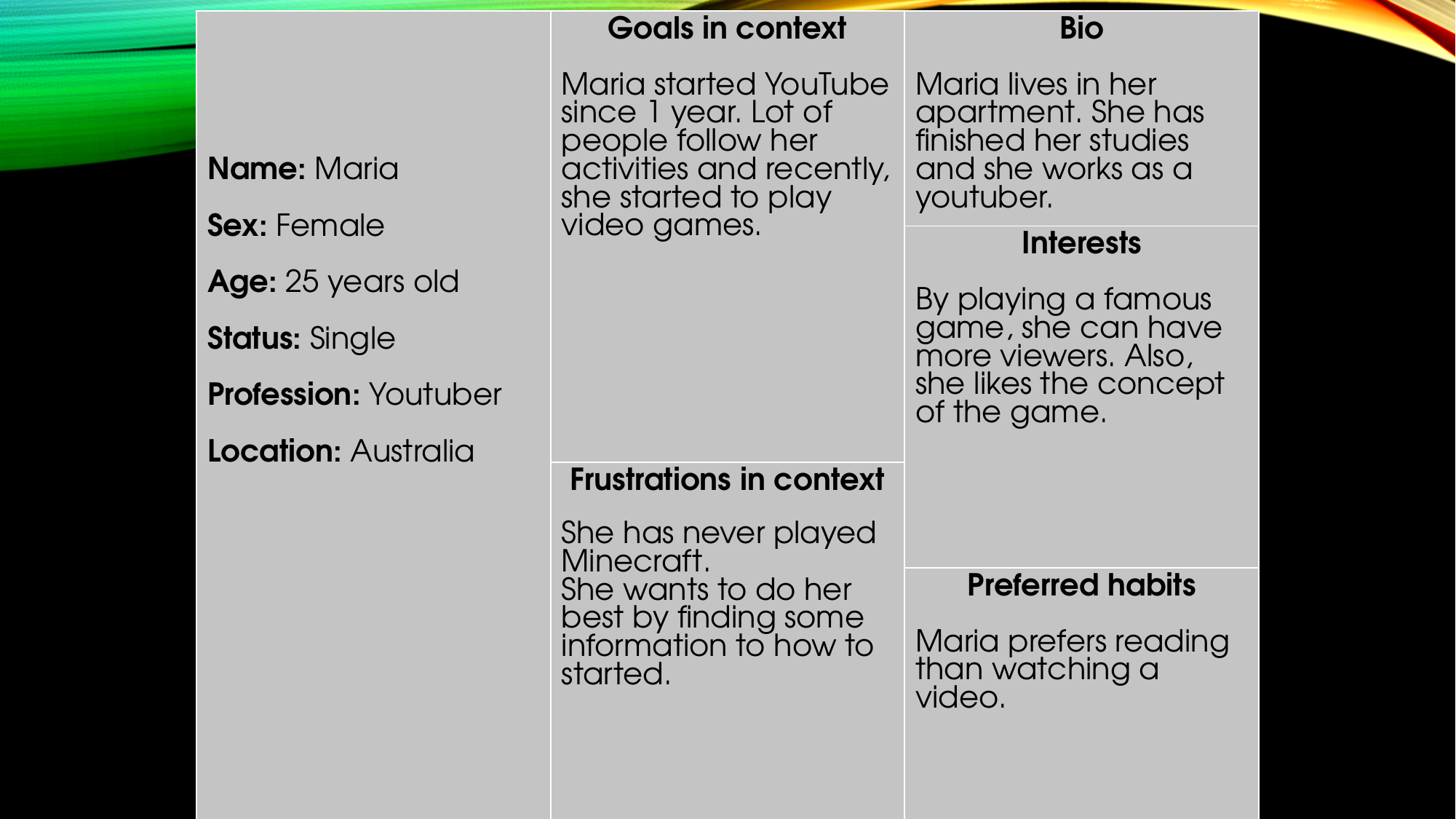

| Name: Maria Sex: Female Age: 25 years old Status: Single Profession: Youtuber Location: Australia | Goals in context Maria started YouTube since 1 year. Lot of people follow her activities and recently, she started to play video games. | Bio Maria lives in her apartment. She has finished her studies and she works as a youtuber. |
| --- | --- | --- |
|  |  | Interests By playing a famous game, she can have more viewers. Also, she likes the concept of the game. |
|  | Frustrations in context She has never played Minecraft. She wants to do her best by finding some information to how to started. |  |
|  |  | Preferred habits Maria prefers reading than watching a video. |